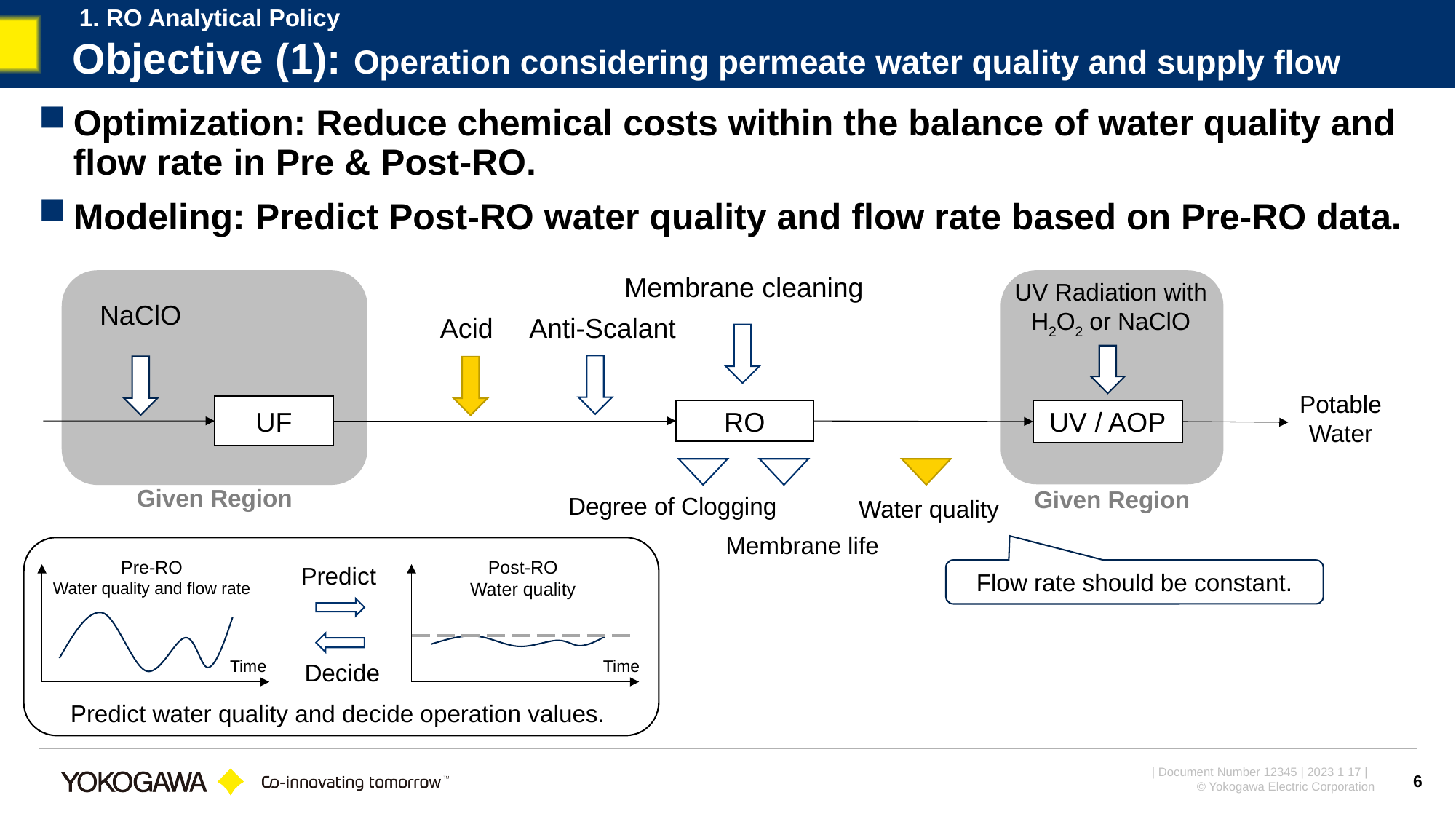

1. RO Analytical Policy
# Objective (1): Operation considering permeate water quality and supply flow
Optimization: Reduce chemical costs within the balance of water quality and flow rate in Pre & Post-RO.
Modeling: Predict Post-RO water quality and flow rate based on Pre-RO data.
Membrane cleaning

UV Radiation with
H2O2 or NaClO
NaClO
Acid
Anti-Scalant

Potable Water
UF
UV / AOP
RO

Given Region
Given Region
Degree of Clogging
Water quality
Membrane life

Post-RO
Water quality
Pre-RO
Water quality and flow rate
Predict
Flow rate should be constant.

Time
Time
Decide
Predict water quality and decide operation values.
6